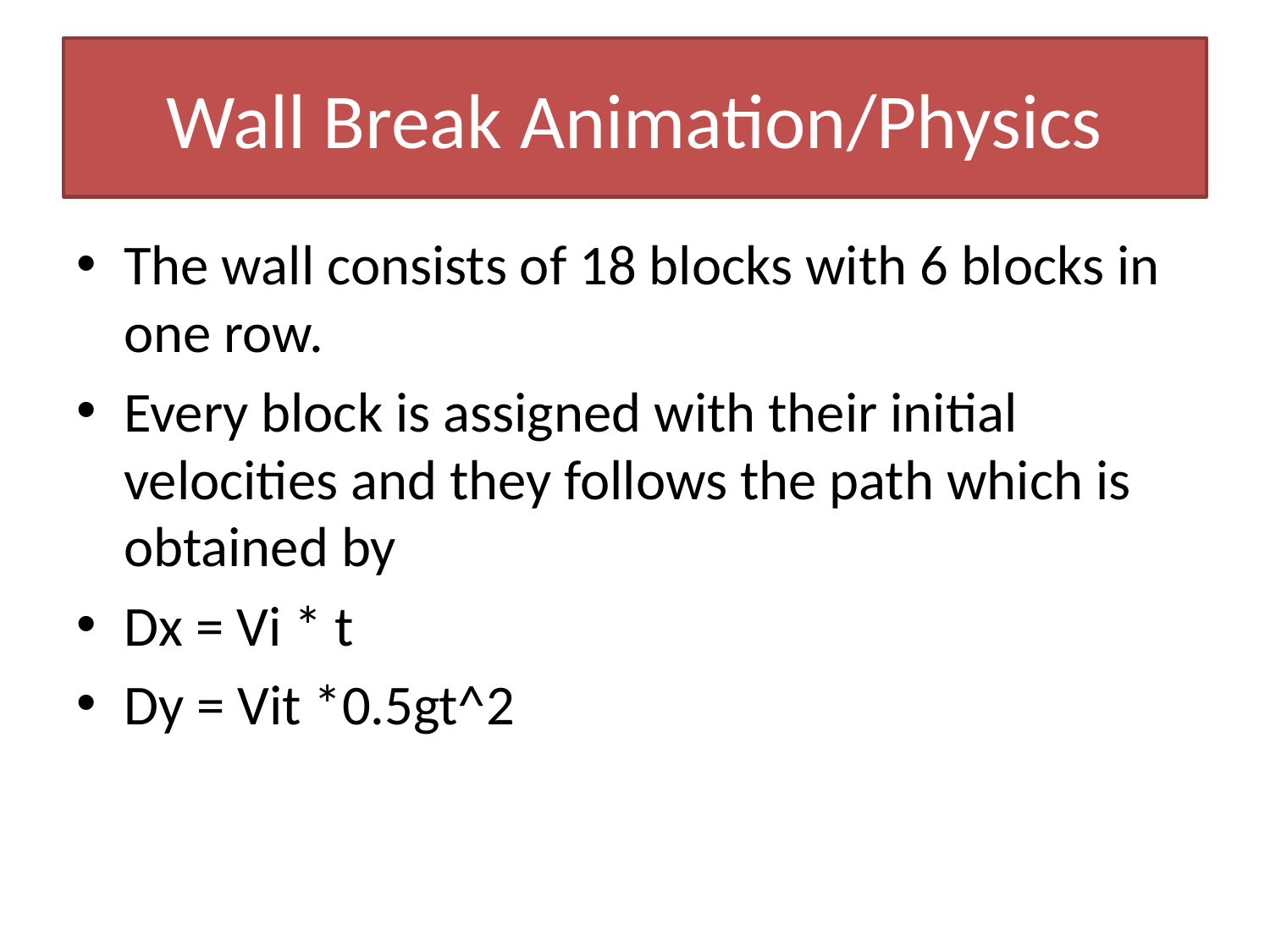

# Wall Break Animation/Physics
The wall consists of 18 blocks with 6 blocks in one row.
Every block is assigned with their initial velocities and they follows the path which is obtained by
Dx = Vi * t
Dy = Vit *0.5gt^2